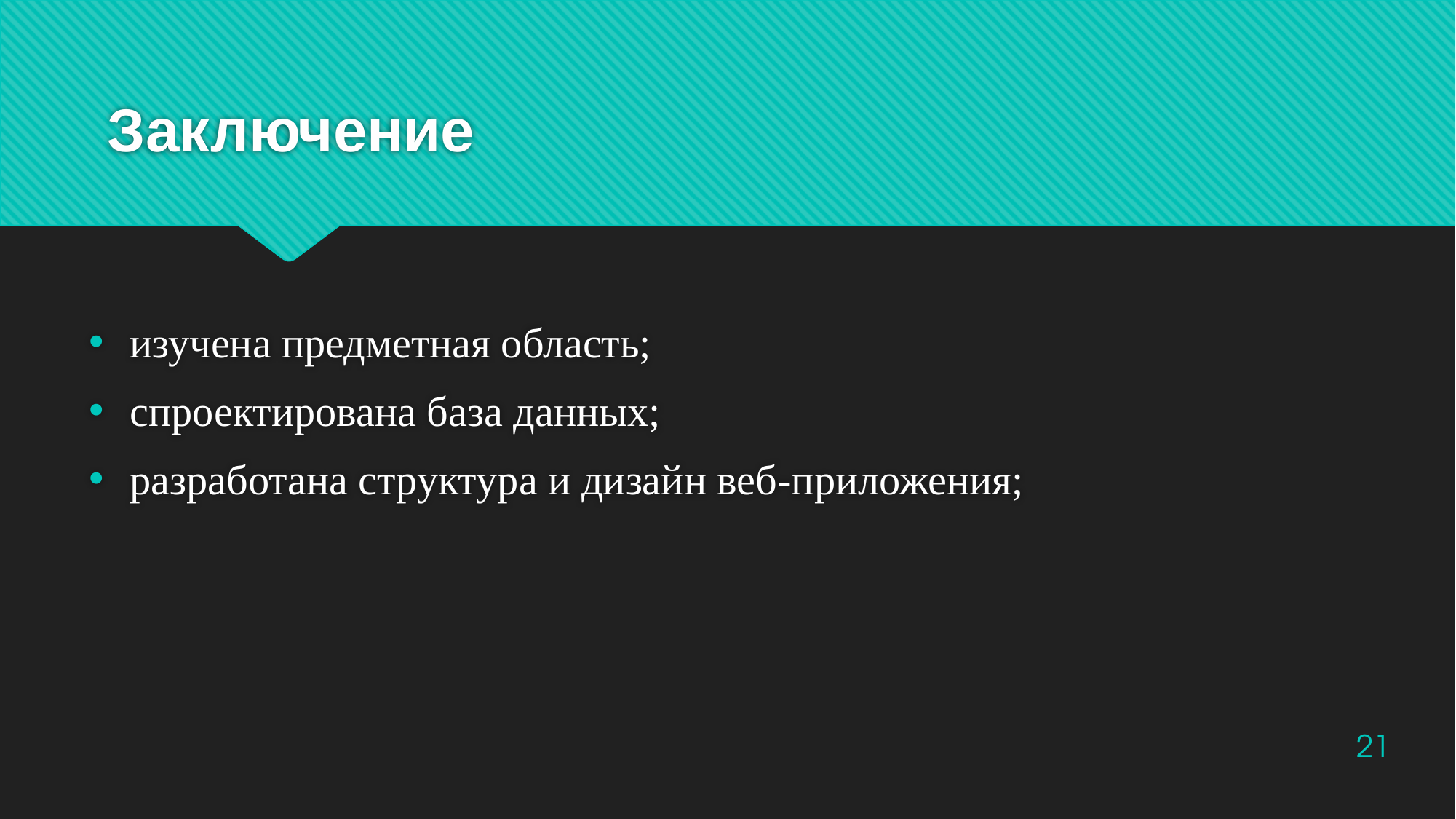

# Заключение
изучена предметная область;
спроектирована база данных;
разработана структура и дизайн веб-приложения;
21